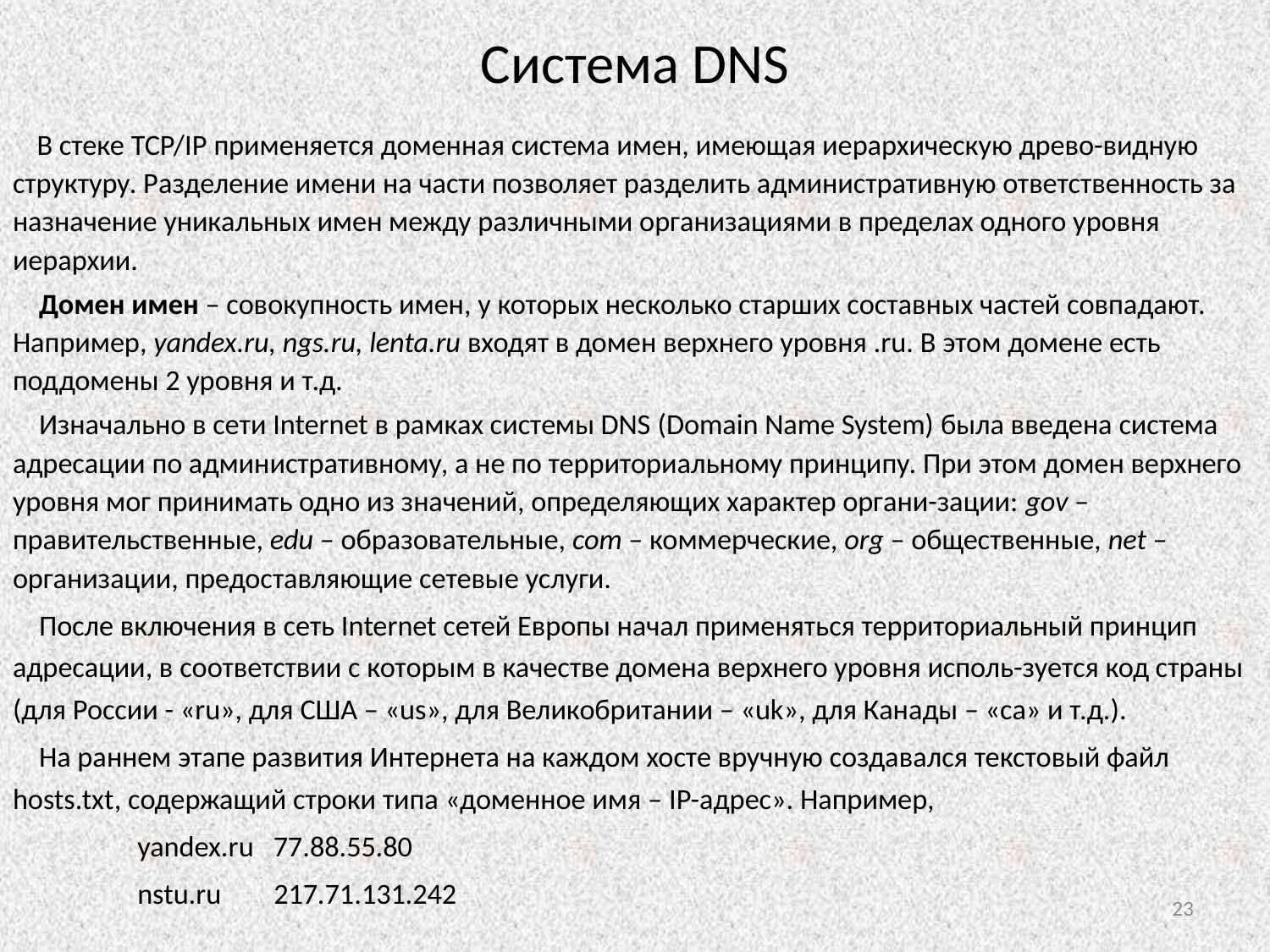

# Система DNS
      В стеке TCP/IP применяется доменная система имен, имеющая иерархическую древо-видную структуру. Разделение имени на части позволяет разделить административную ответственность за назначение уникальных имен между различными организациями в пределах одного уровня иерархии.
    Домен имен – совокупность имен, у которых несколько старших составных частей совпадают. Например, yandex.ru, ngs.ru, lenta.ru входят в домен верхнего уровня .ru. В этом домене есть поддомены 2 уровня и т.д.
    Изначально в сети Internet в рамках системы DNS (Domain Name System) была введена система адресации по административному, а не по территориальному принципу. При этом домен верхнего уровня мог принимать одно из значений, определяющих характер органи-зации: gov – правительственные, edu – образовательные, com – коммерческие, org – общественные, net – организации, предоставляющие сетевые услуги.
    После включения в сеть Internet сетей Европы начал применяться территориальный принцип адресации, в соответствии с которым в качестве домена верхнего уровня исполь-зуется код страны (для России - «ru», для США – «us», для Великобритании – «uk», для Канады – «ca» и т.д.).
    На раннем этапе развития Интернета на каждом хосте вручную создавался текстовый файл hosts.txt, содержащий строки типа «доменное имя – IP-адрес». Например,
                   yandex.ru   77.88.55.80
                   nstu.ru        217.71.131.242

23